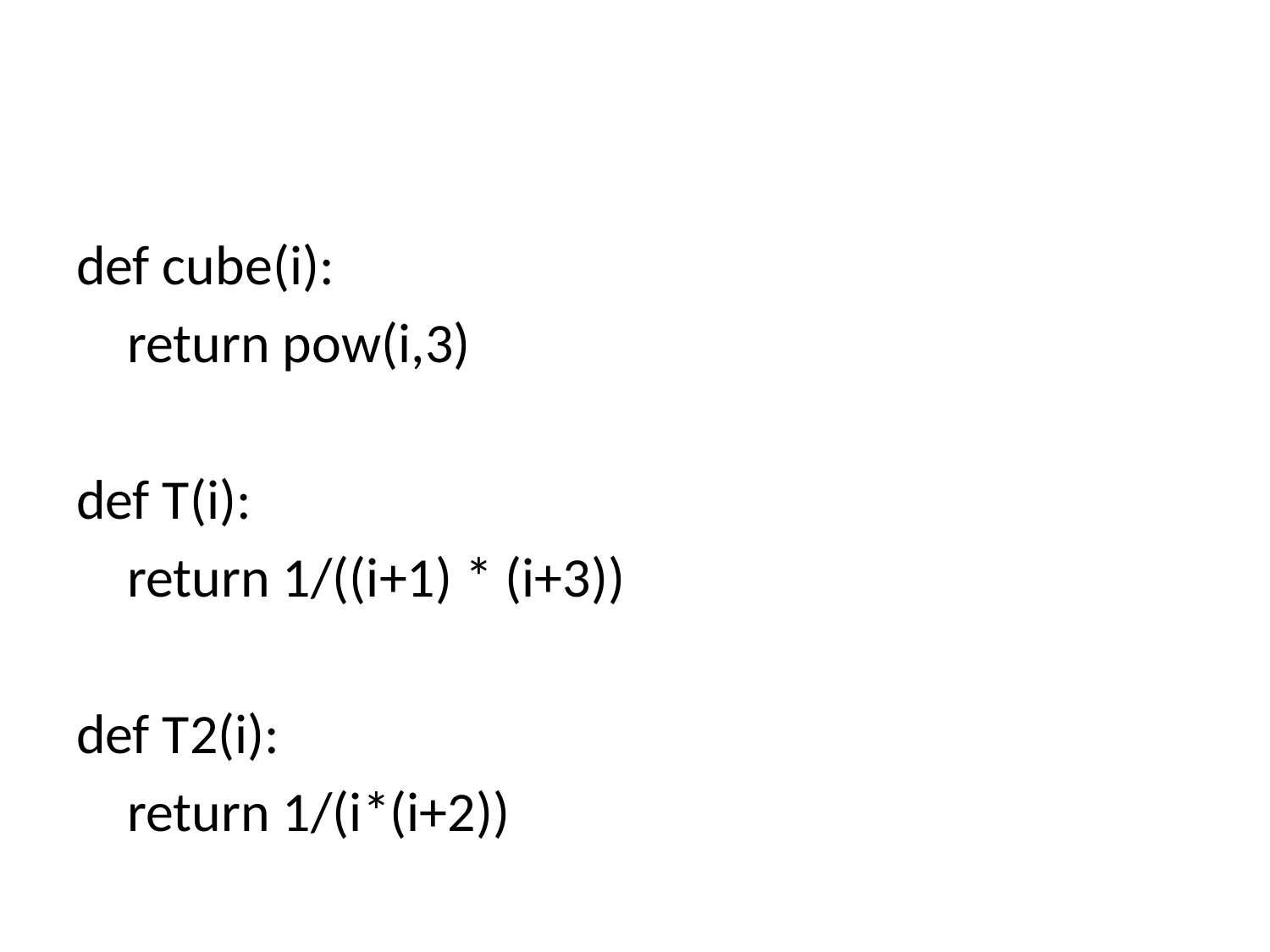

#
def cube(i):
    return pow(i,3)

def T(i):
    return 1/((i+1) * (i+3))

def T2(i):
    return 1/(i*(i+2))